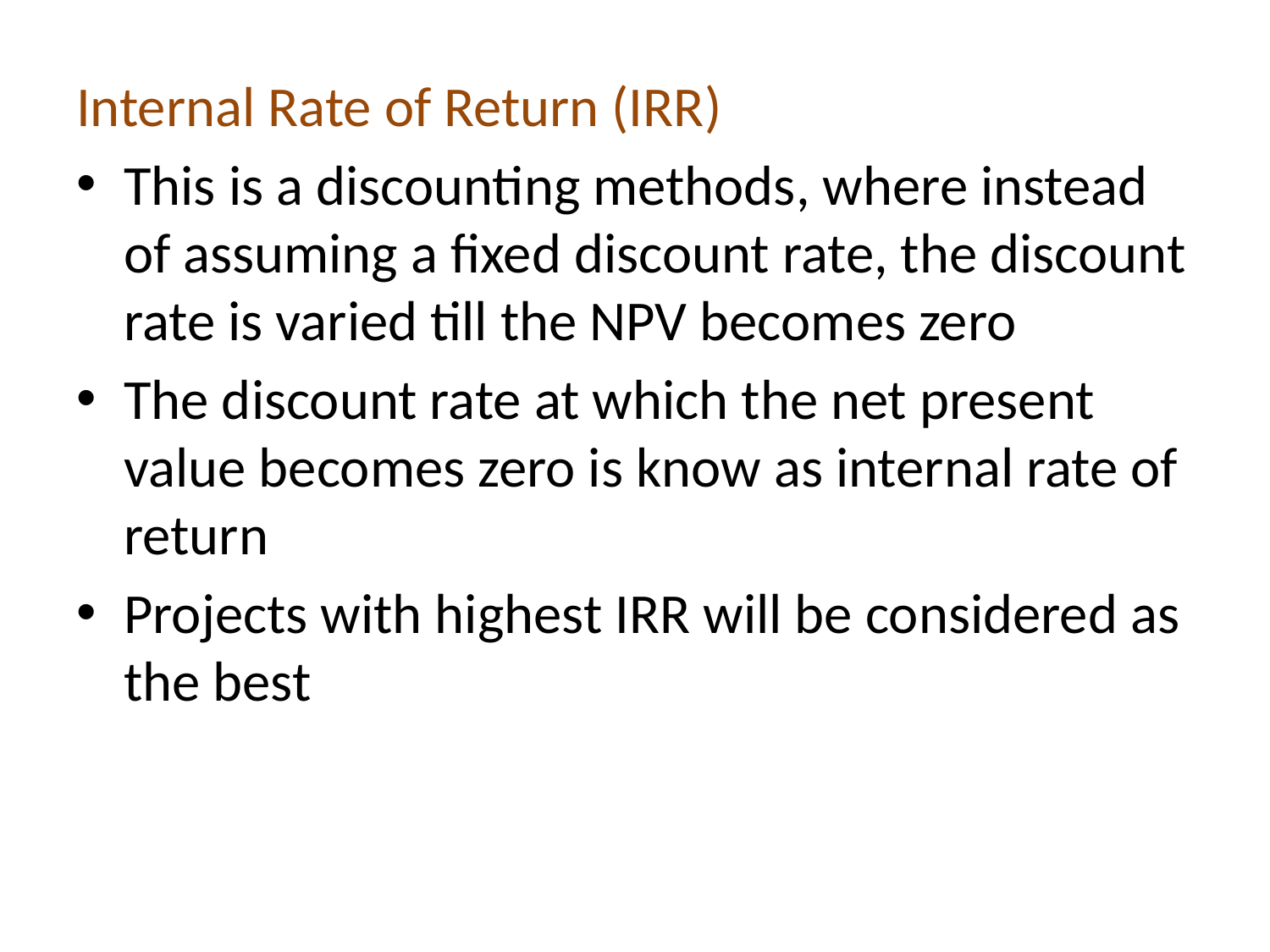

Internal Rate of Return (IRR)
This is a discounting methods, where instead of assuming a fixed discount rate, the discount rate is varied till the NPV becomes zero
The discount rate at which the net present value becomes zero is know as internal rate of return
Projects with highest IRR will be considered as the best